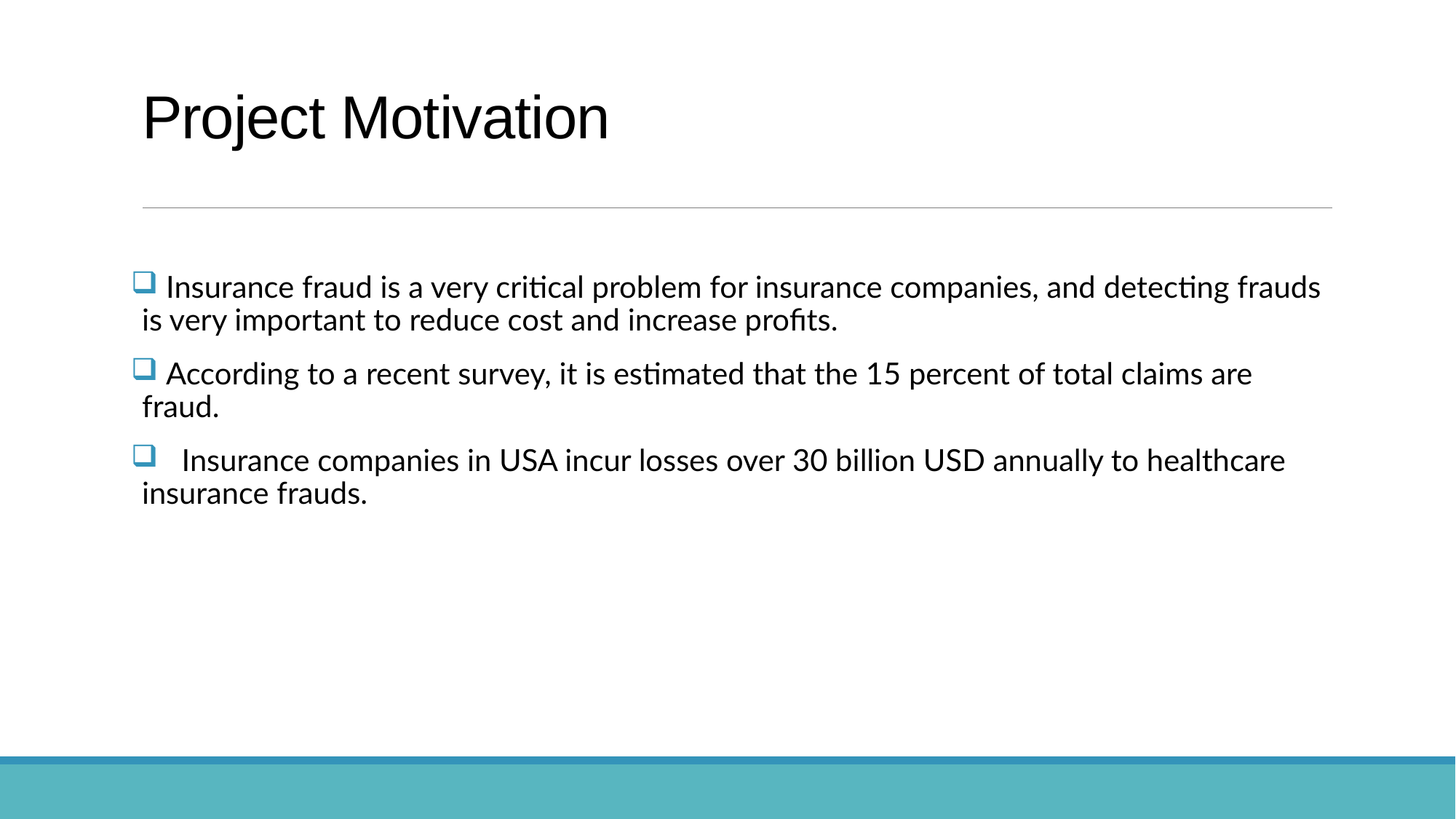

# Project Motivation
 Insurance fraud is a very critical problem for insurance companies, and detecting frauds is very important to reduce cost and increase profits.
 According to a recent survey, it is estimated that the 15 percent of total claims are fraud.
   Insurance companies in USA incur losses over 30 billion USD annually to healthcare insurance frauds.